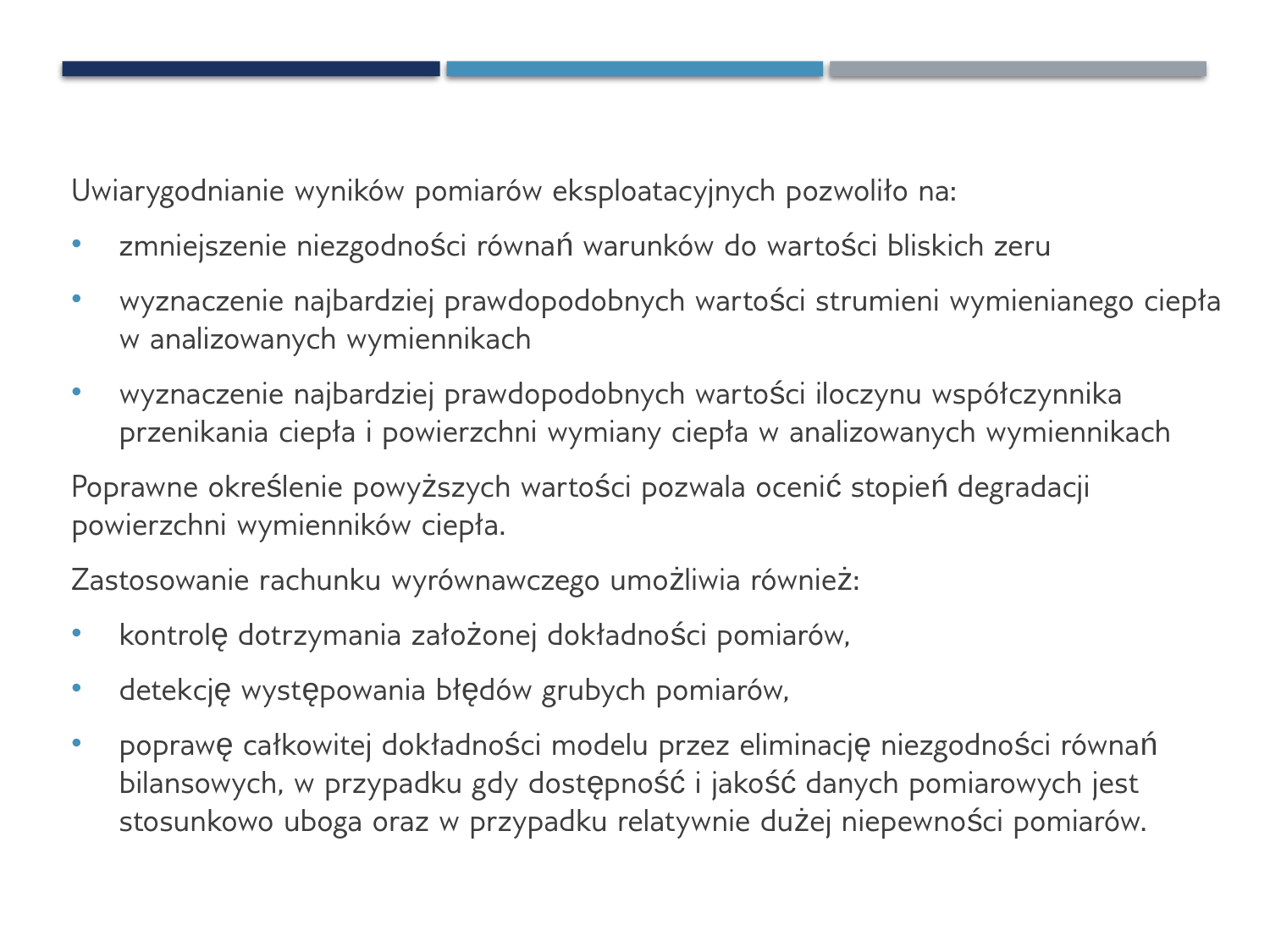

Uwiarygodnianie wyników pomiarów eksploatacyjnych pozwoliło na:
zmniejszenie niezgodności równań warunków do wartości bliskich zeru
wyznaczenie najbardziej prawdopodobnych wartości strumieni wymienianego ciepła w analizowanych wymiennikach
wyznaczenie najbardziej prawdopodobnych wartości iloczynu współczynnika przenikania ciepła i powierzchni wymiany ciepła w analizowanych wymiennikach
Poprawne określenie powyższych wartości pozwala ocenić stopień degradacji powierzchni wymienników ciepła.
Zastosowanie rachunku wyrównawczego umożliwia również:
kontrolę dotrzymania założonej dokładności pomiarów,
detekcję występowania błędów grubych pomiarów,
poprawę całkowitej dokładności modelu przez eliminację niezgodności równań bilansowych, w przypadku gdy dostępność i jakość danych pomiarowych jest stosunkowo uboga oraz w przypadku relatywnie dużej niepewności pomiarów.